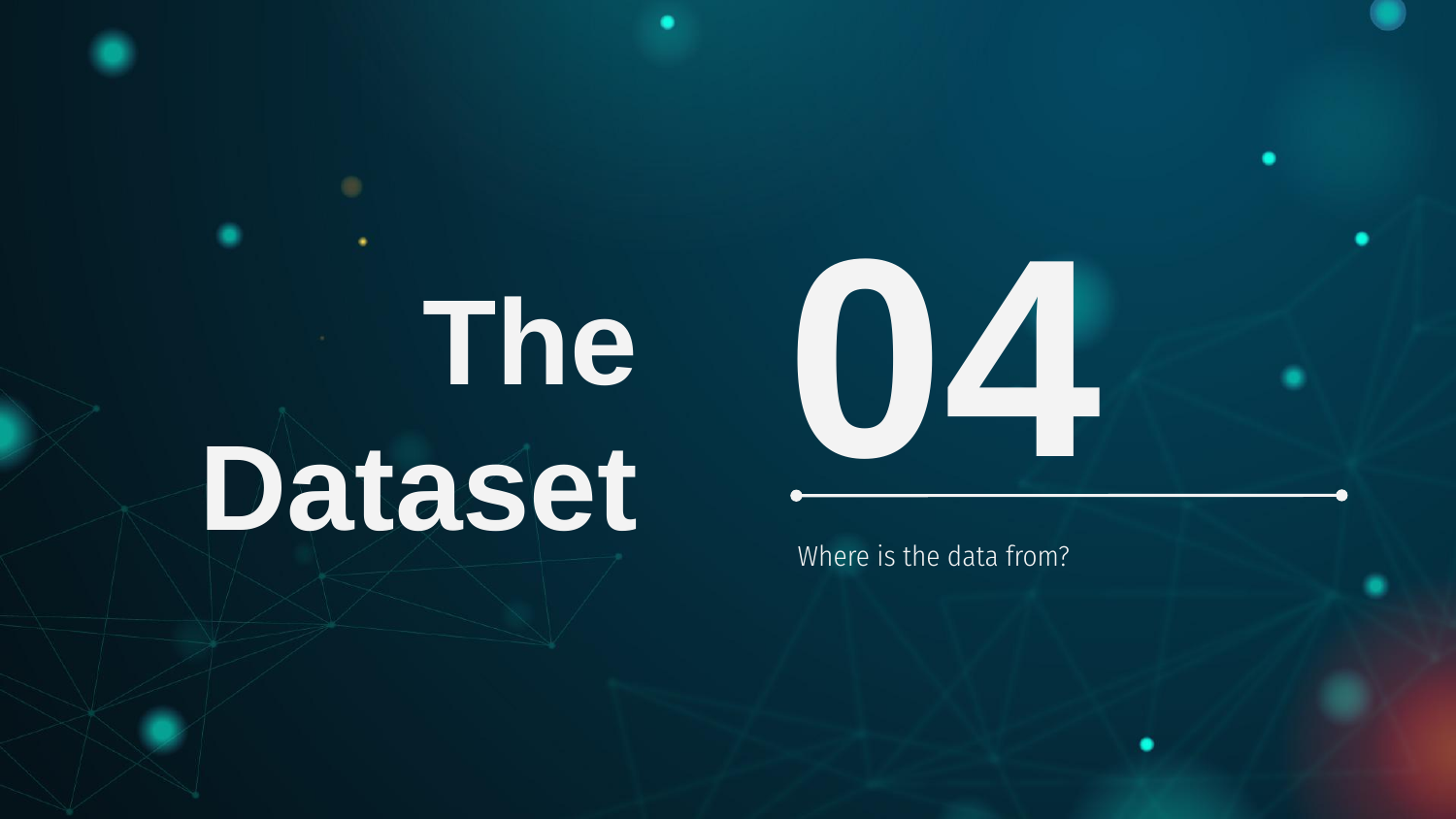

# The Dataset
04
Where is the data from?